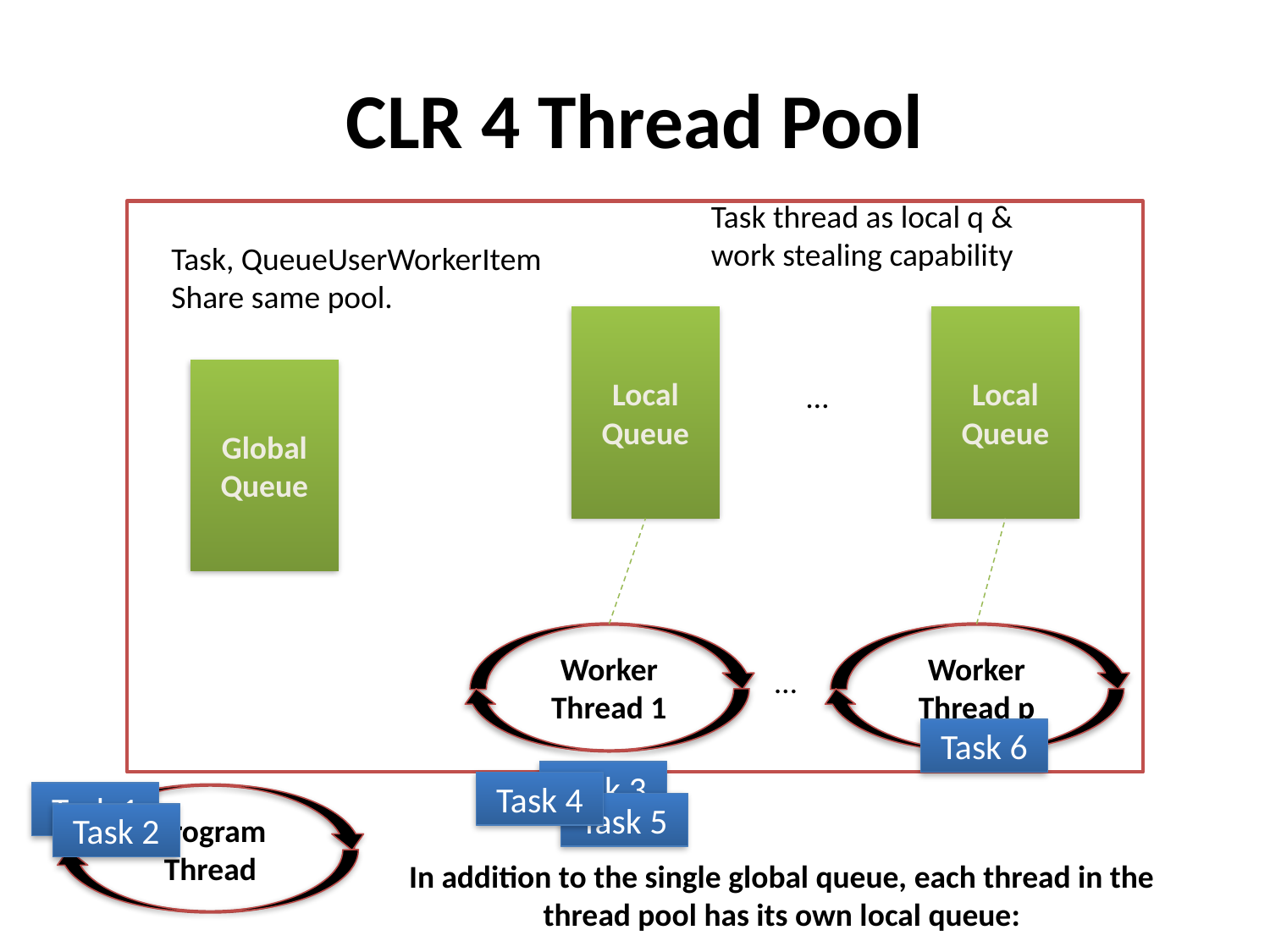

# CLR 4 Thread Pool
Task thread as local q &
work stealing capability
CLR Thread Pool: Work-Stealing
Task, QueueUserWorkerItem
Share same pool.
Local
Queue
Local
Queue
Global
Queue
…

Worker Thread 1

Worker Thread p
…
Task 6
Task 3
Task 4
Task 1

Program Thread
Task 5
Task 2
In addition to the single global queue, each thread in the thread pool has its own local queue: